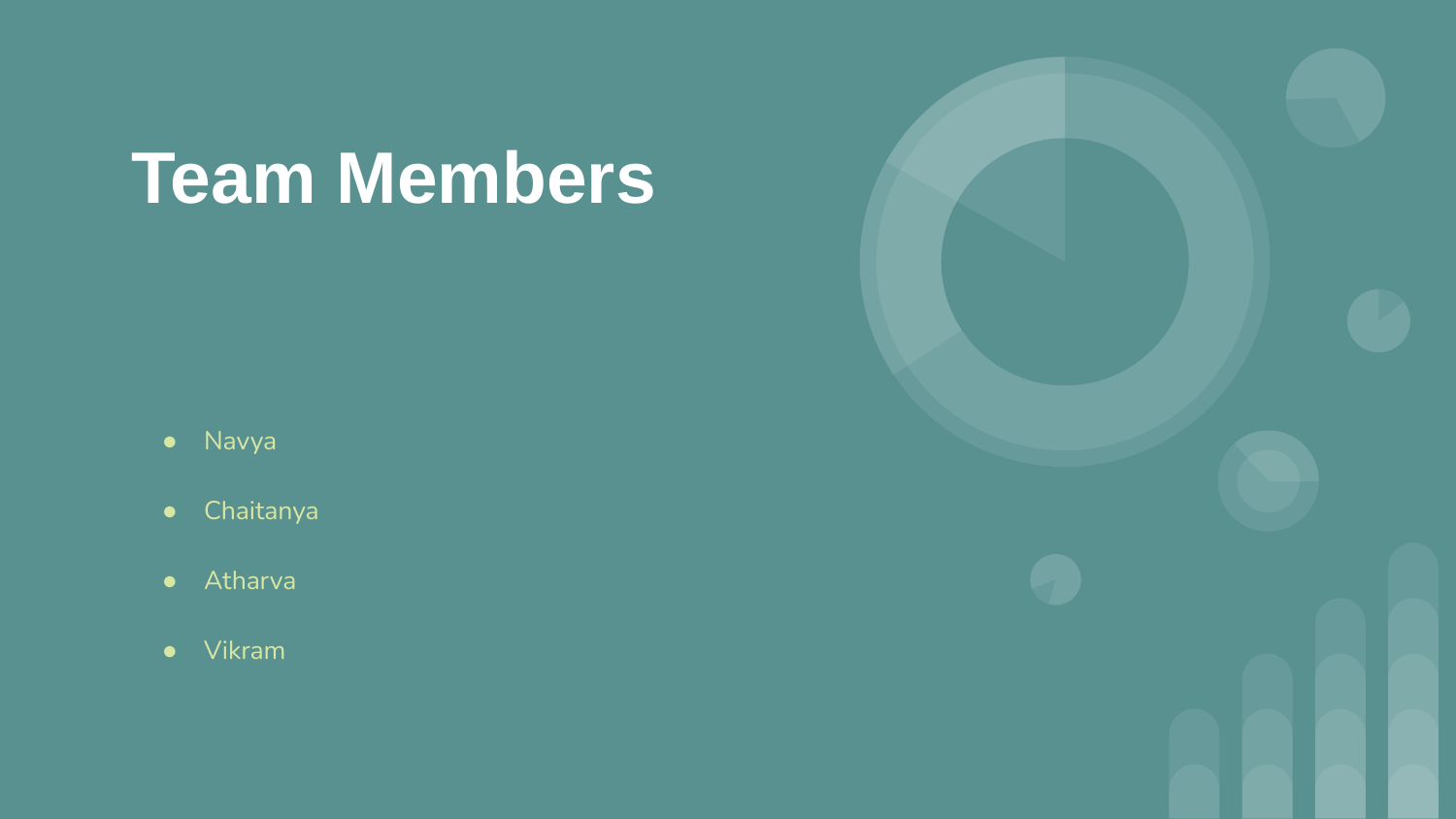

# Team Members
Navya

Chaitanya

Atharva

Vikram